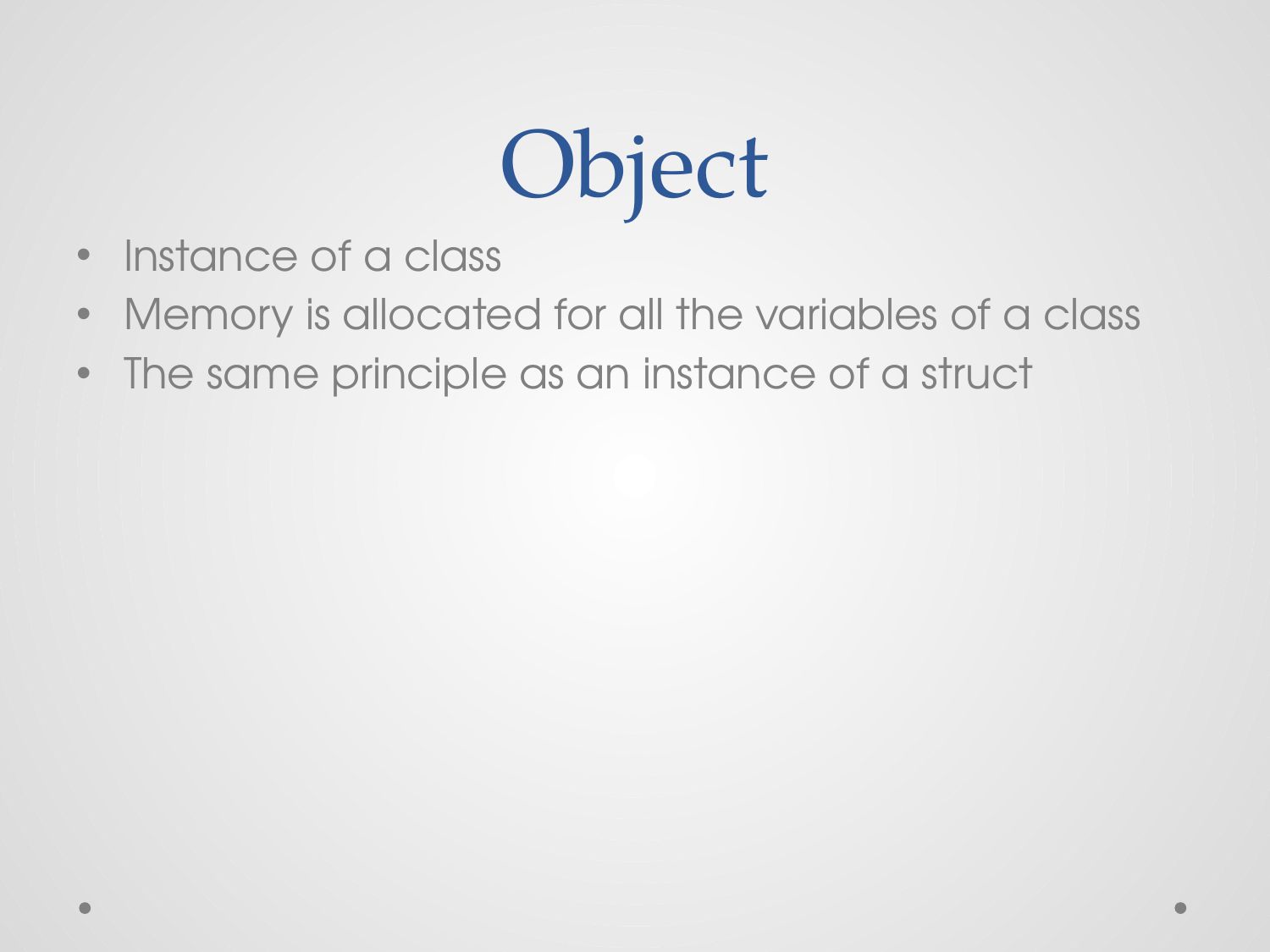

# Object
Instance of a class
Memory is allocated for all the variables of a class
The same principle as an instance of a struct